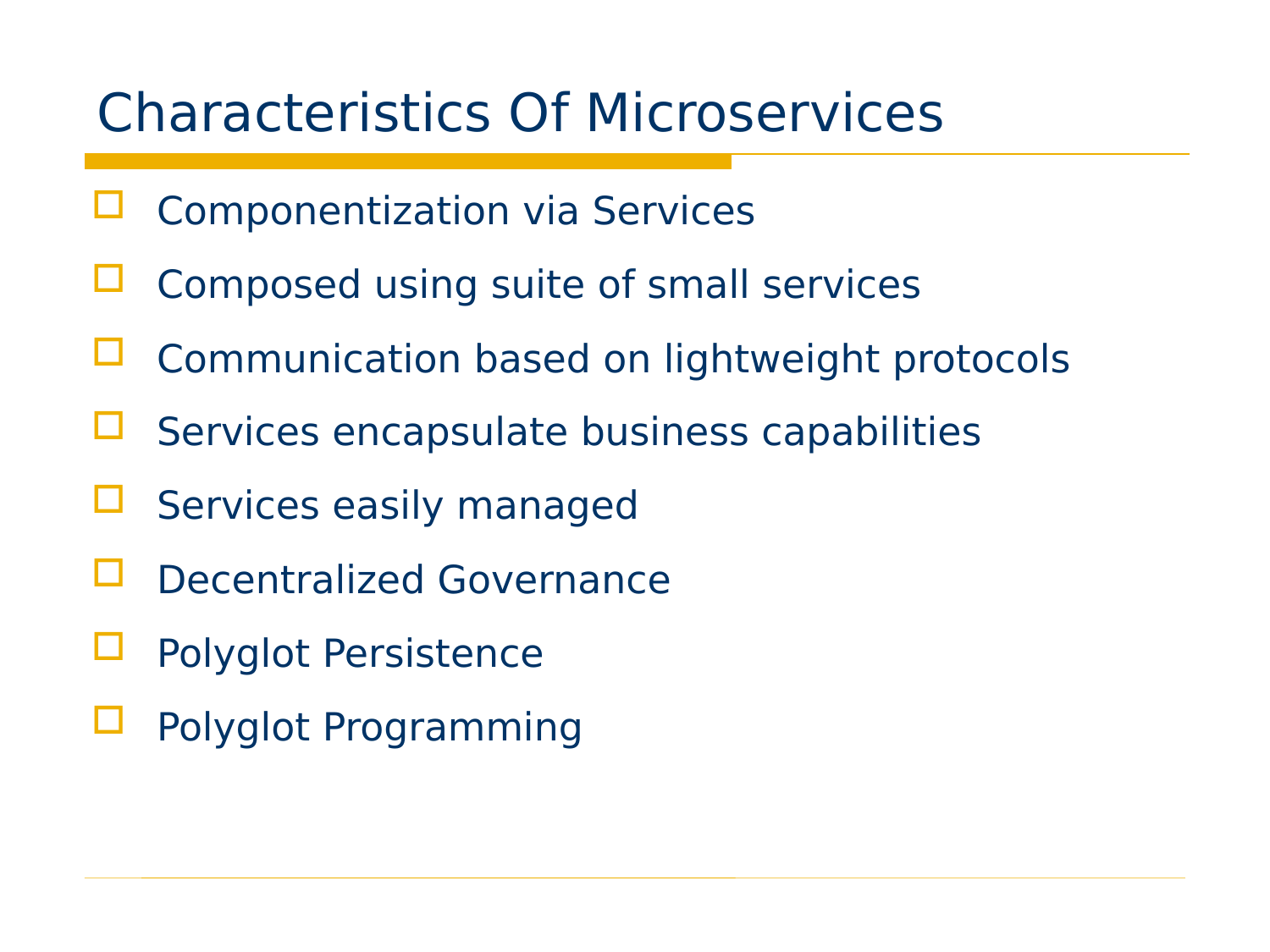

# Characteristics Of Microservices
Componentization via Services
Composed using suite of small services
Communication based on lightweight protocols
Services encapsulate business capabilities
Services easily managed
Decentralized Governance
Polyglot Persistence
Polyglot Programming